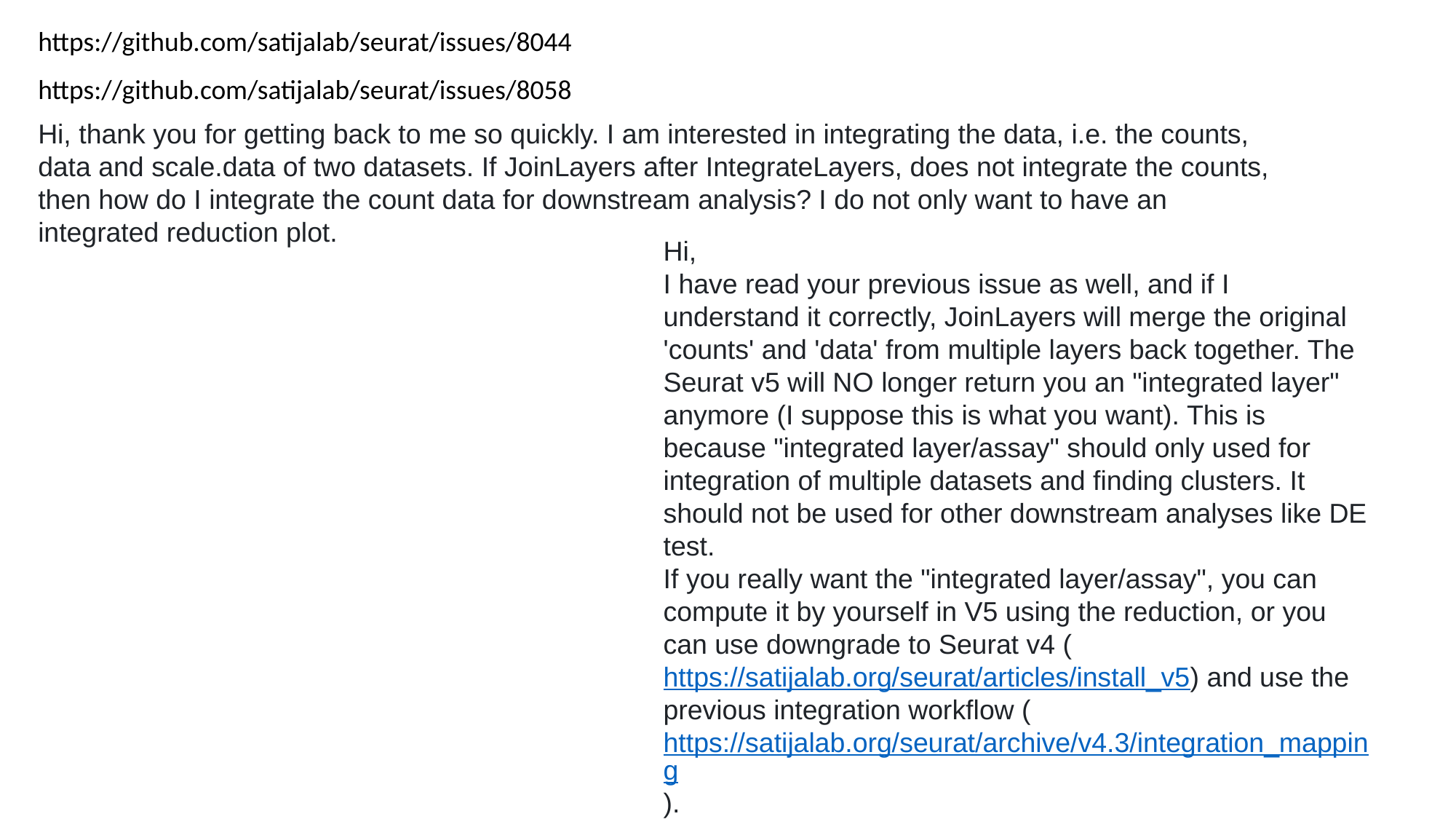

https://github.com/satijalab/seurat/issues/8044
https://github.com/satijalab/seurat/issues/8058
Hi, thank you for getting back to me so quickly. I am interested in integrating the data, i.e. the counts, data and scale.data of two datasets. If JoinLayers after IntegrateLayers, does not integrate the counts, then how do I integrate the count data for downstream analysis? I do not only want to have an integrated reduction plot.
Hi,
I have read your previous issue as well, and if I understand it correctly, JoinLayers will merge the original 'counts' and 'data' from multiple layers back together. The Seurat v5 will NO longer return you an "integrated layer" anymore (I suppose this is what you want). This is because "integrated layer/assay" should only used for integration of multiple datasets and finding clusters. It should not be used for other downstream analyses like DE test.
If you really want the "integrated layer/assay", you can compute it by yourself in V5 using the reduction, or you can use downgrade to Seurat v4 (https://satijalab.org/seurat/articles/install_v5) and use the previous integration workflow (https://satijalab.org/seurat/archive/v4.3/integration_mapping).